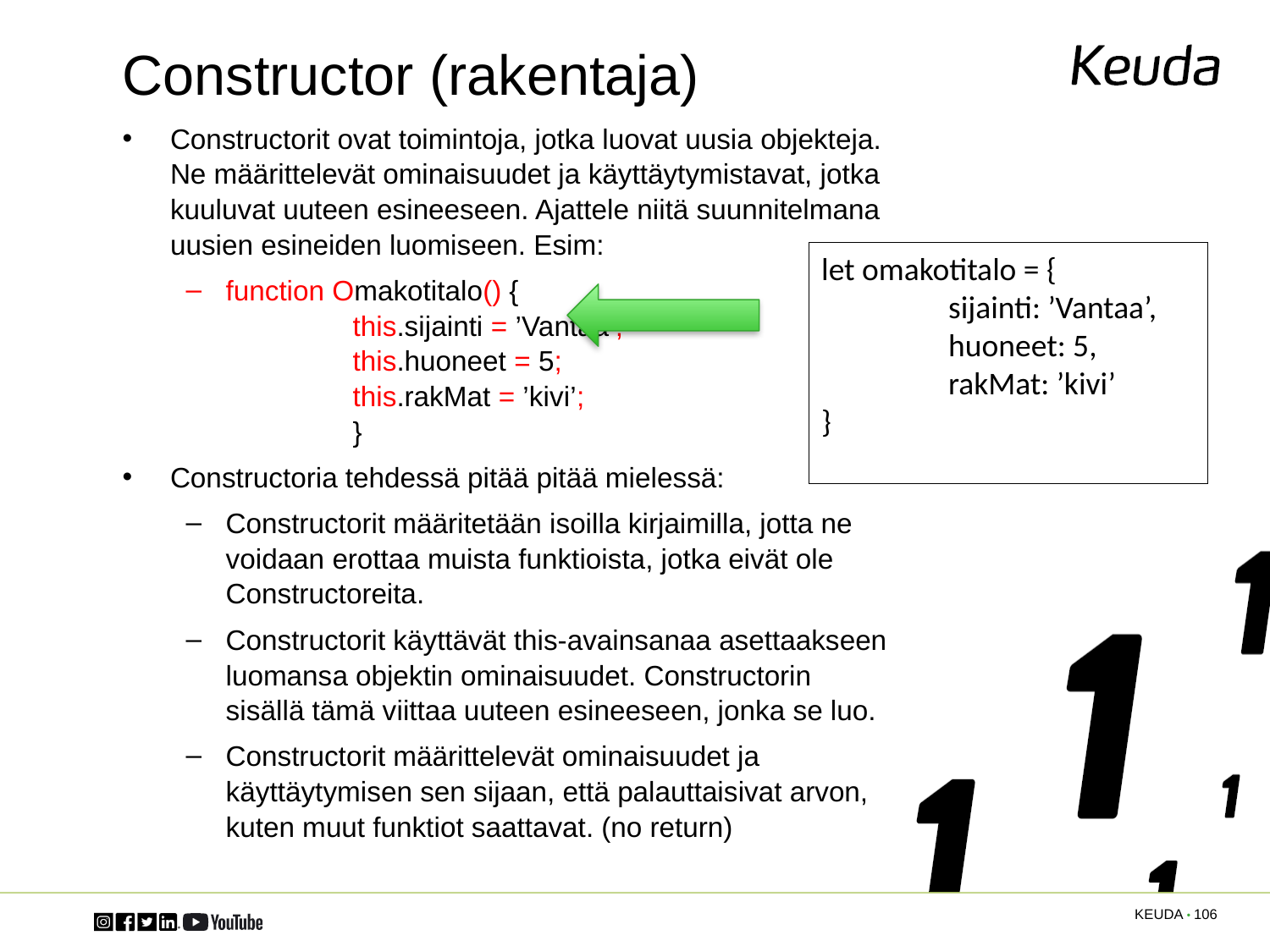

# Constructor (rakentaja)
Constructorit ovat toimintoja, jotka luovat uusia objekteja. Ne määrittelevät ominaisuudet ja käyttäytymistavat, jotka kuuluvat uuteen esineeseen. Ajattele niitä suunnitelmana uusien esineiden luomiseen. Esim:
function Omakotitalo() {
	this.sijainti = ’Vantaa’;
	this.huoneet = 5;
	this.rakMat = ’kivi’;
	}
Constructoria tehdessä pitää pitää mielessä:
Constructorit määritetään isoilla kirjaimilla, jotta ne voidaan erottaa muista funktioista, jotka eivät ole Constructoreita.
Constructorit käyttävät this-avainsanaa asettaakseen luomansa objektin ominaisuudet. Constructorin sisällä tämä viittaa uuteen esineeseen, jonka se luo.
Constructorit määrittelevät ominaisuudet ja käyttäytymisen sen sijaan, että palauttaisivat arvon, kuten muut funktiot saattavat. (no return)
let omakotitalo = {
	sijainti: ’Vantaa’,
	huoneet: 5,
	rakMat: ’kivi’
}